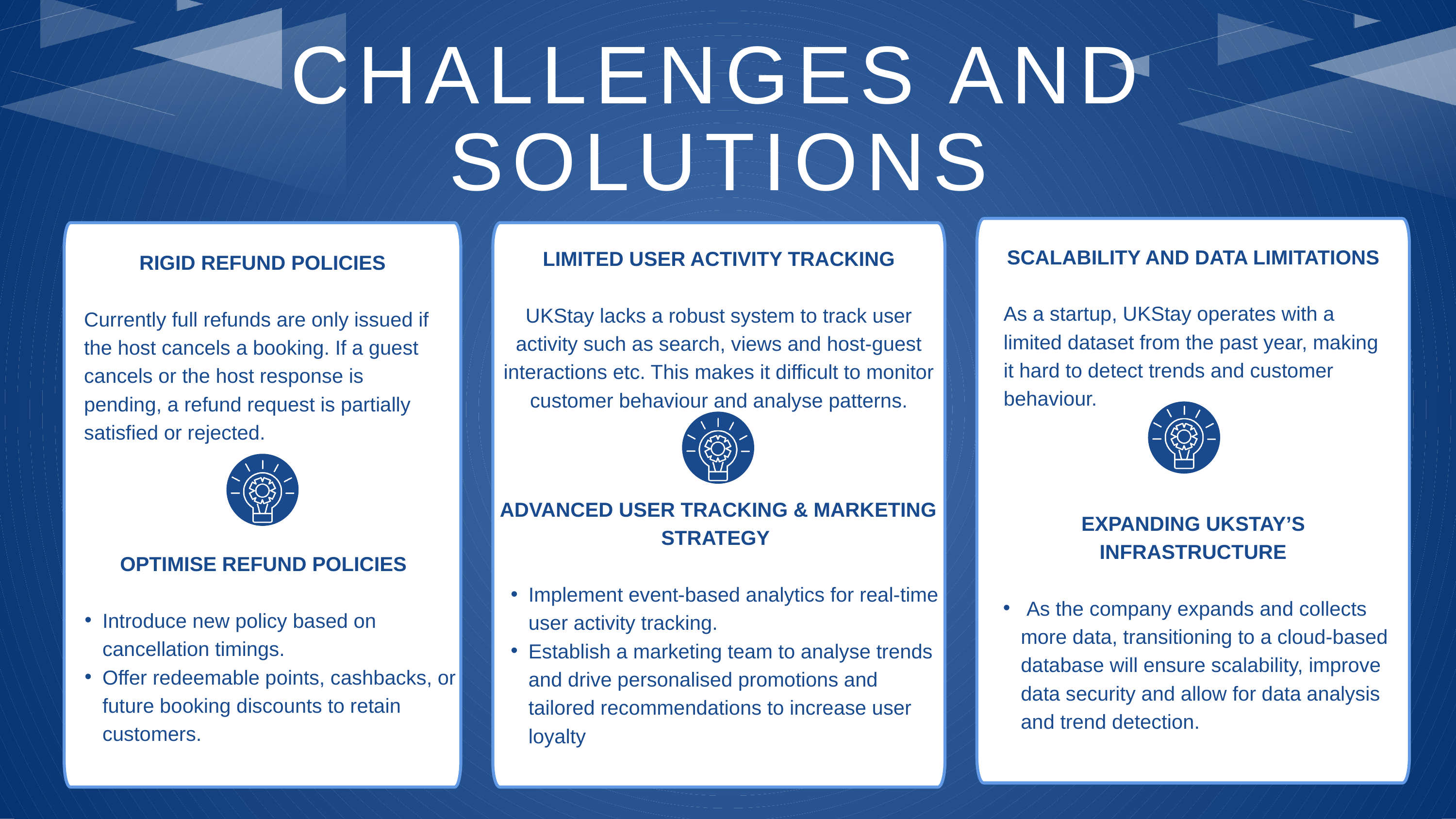

CHALLENGES AND SOLUTIONS

SCALABILITY AND DATA LIMITATIONS

As a startup, UKStay operates with a limited dataset from the past year, making it hard to detect trends and customer behaviour.

LIMITED USER ACTIVITY TRACKING

UKStay lacks a robust system to track user activity such as search, views and host-guest interactions etc. This makes it difficult to monitor customer behaviour and analyse patterns.
RIGID REFUND POLICIES

Currently full refunds are only issued if the host cancels a booking. If a guest cancels or the host response is pending, a refund request is partially satisfied or rejected.

ADVANCED USER TRACKING & MARKETING STRATEGY

Implement event-based analytics for real-time user activity tracking.
Establish a marketing team to analyse trends and drive personalised promotions and tailored recommendations to increase user loyalty

EXPANDING UKSTAY’S INFRASTRUCTURE

 As the company expands and collects more data, transitioning to a cloud-based database will ensure scalability, improve data security and allow for data analysis and trend detection.
OPTIMISE REFUND POLICIES

Introduce new policy based on cancellation timings.
Offer redeemable points, cashbacks, or future booking discounts to retain customers.